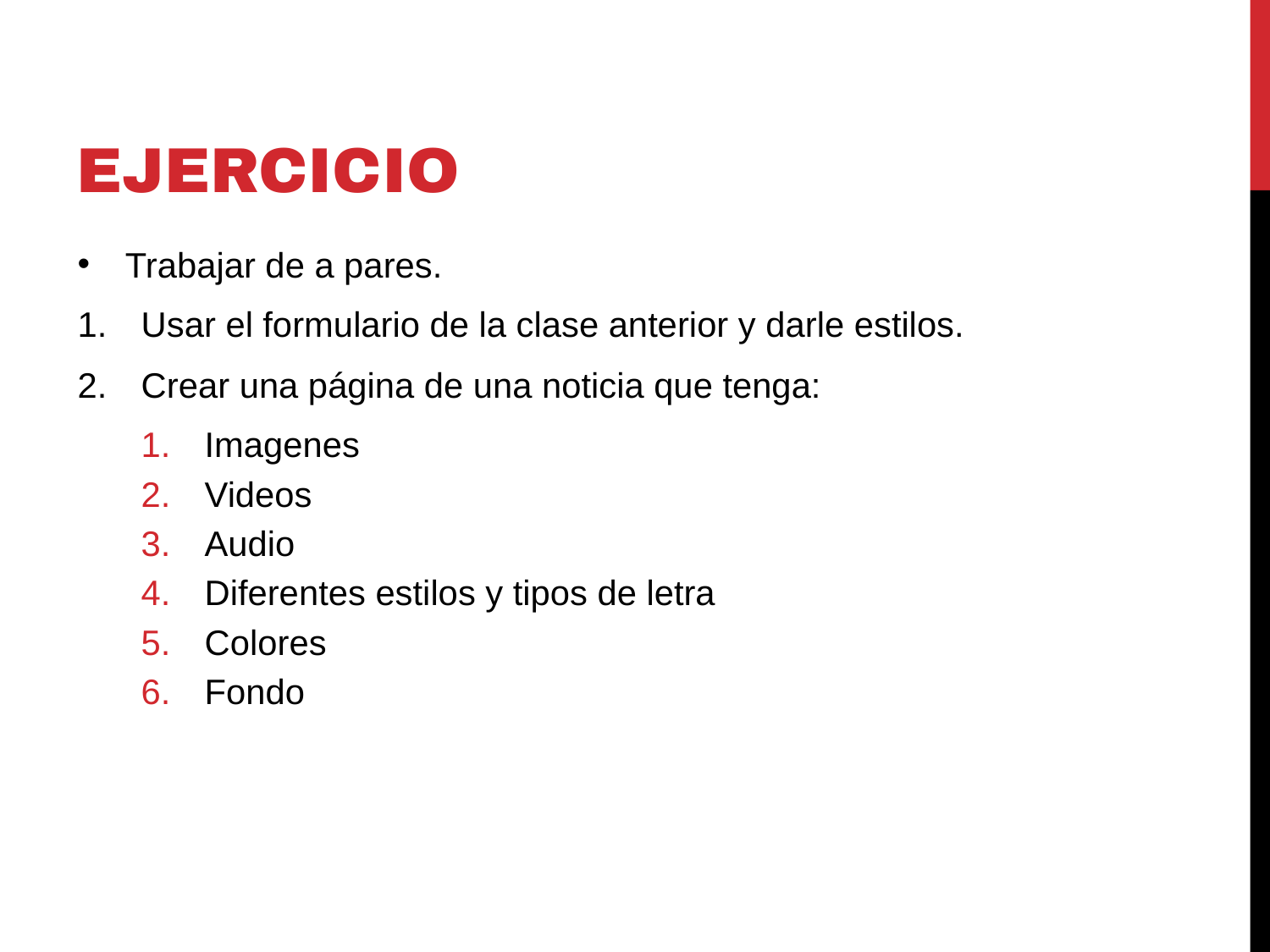

# Ejercicio
Trabajar de a pares.
Usar el formulario de la clase anterior y darle estilos.
Crear una página de una noticia que tenga:
Imagenes
Videos
Audio
Diferentes estilos y tipos de letra
Colores
Fondo